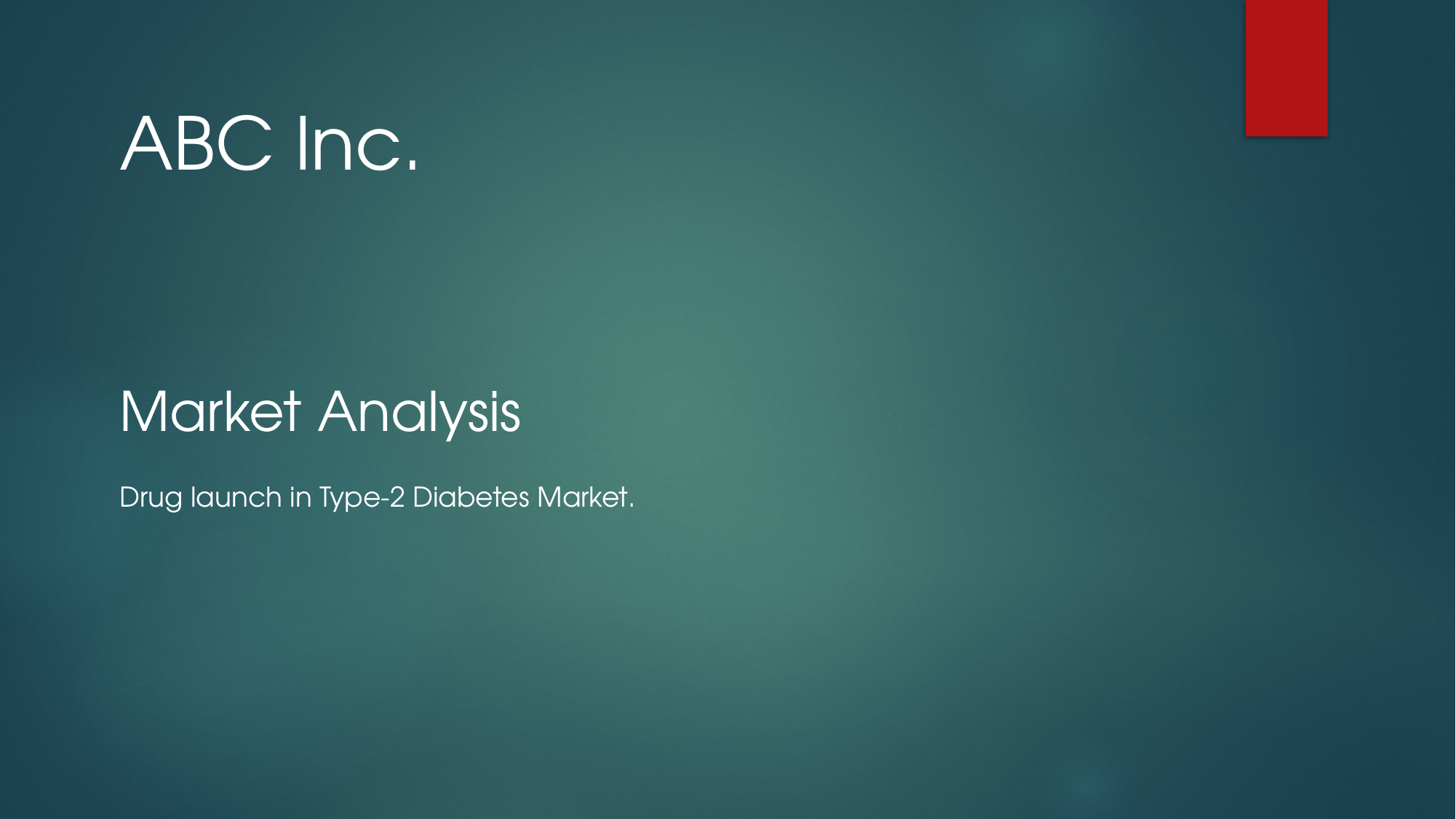

ABC Inc.
Market Analysis
Drug launch in Type-2 Diabetes Market.